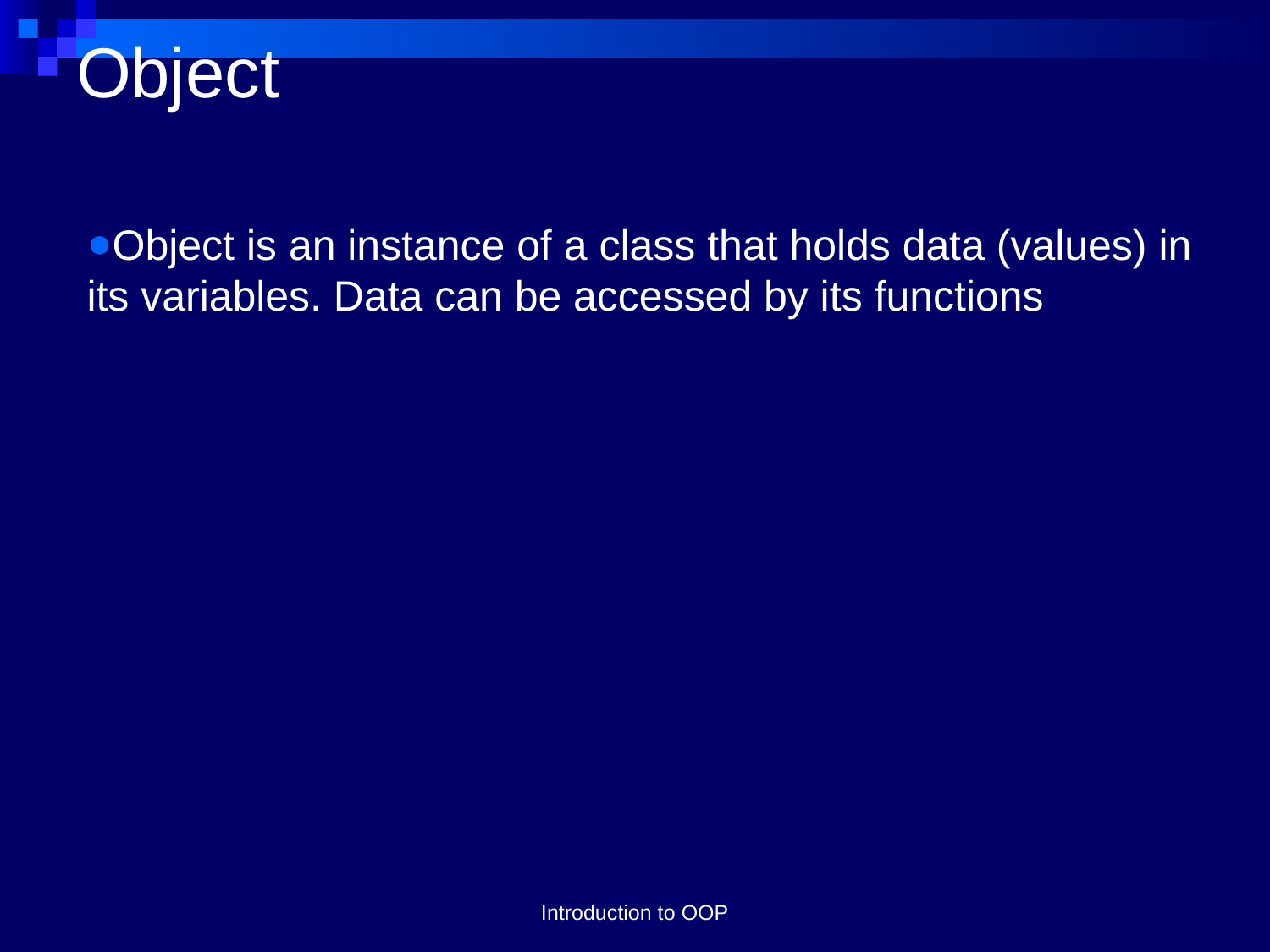

# Object
Object is an instance of a class that holds data (values) in its variables. Data can be accessed by its functions
Introduction to OOP